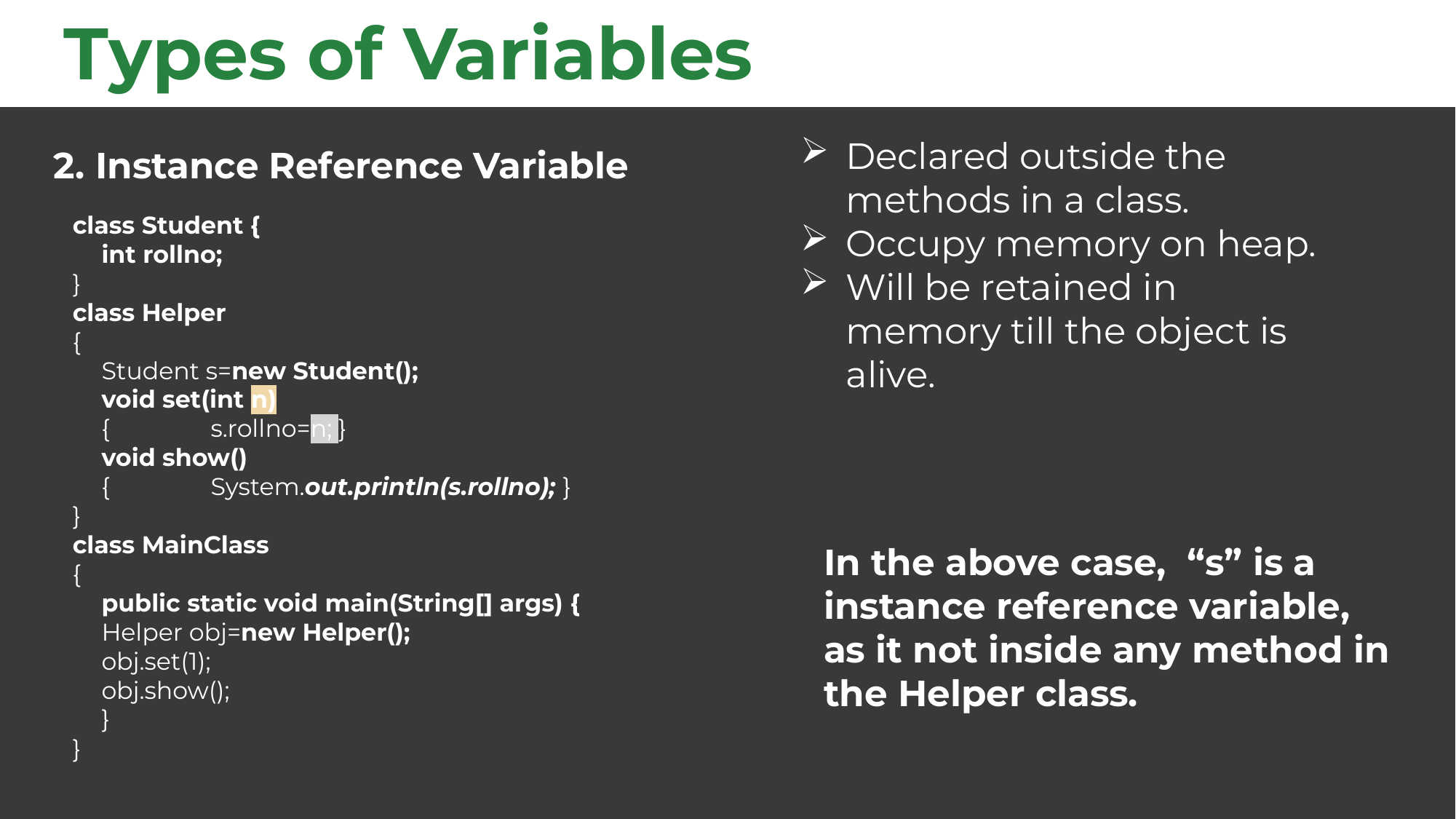

# Types of Variables
2. Instance Reference Variable

Declared outside the methods in a class.
Occupy memory on heap.
Will be retained in memory till the object is alive.
class Student {
int rollno;
}
class Helper
{
Student s=new Student();
void set(int n)
{	s.rollno=n; }
void show()
{	System.out.println(s.rollno); }
}
class MainClass
{
public static void main(String[] args) {
Helper obj=new Helper();
obj.set(1);
obj.show();
}
}
In the above case,  “s” is a instance reference variable, as it not inside any method in the Helper class.